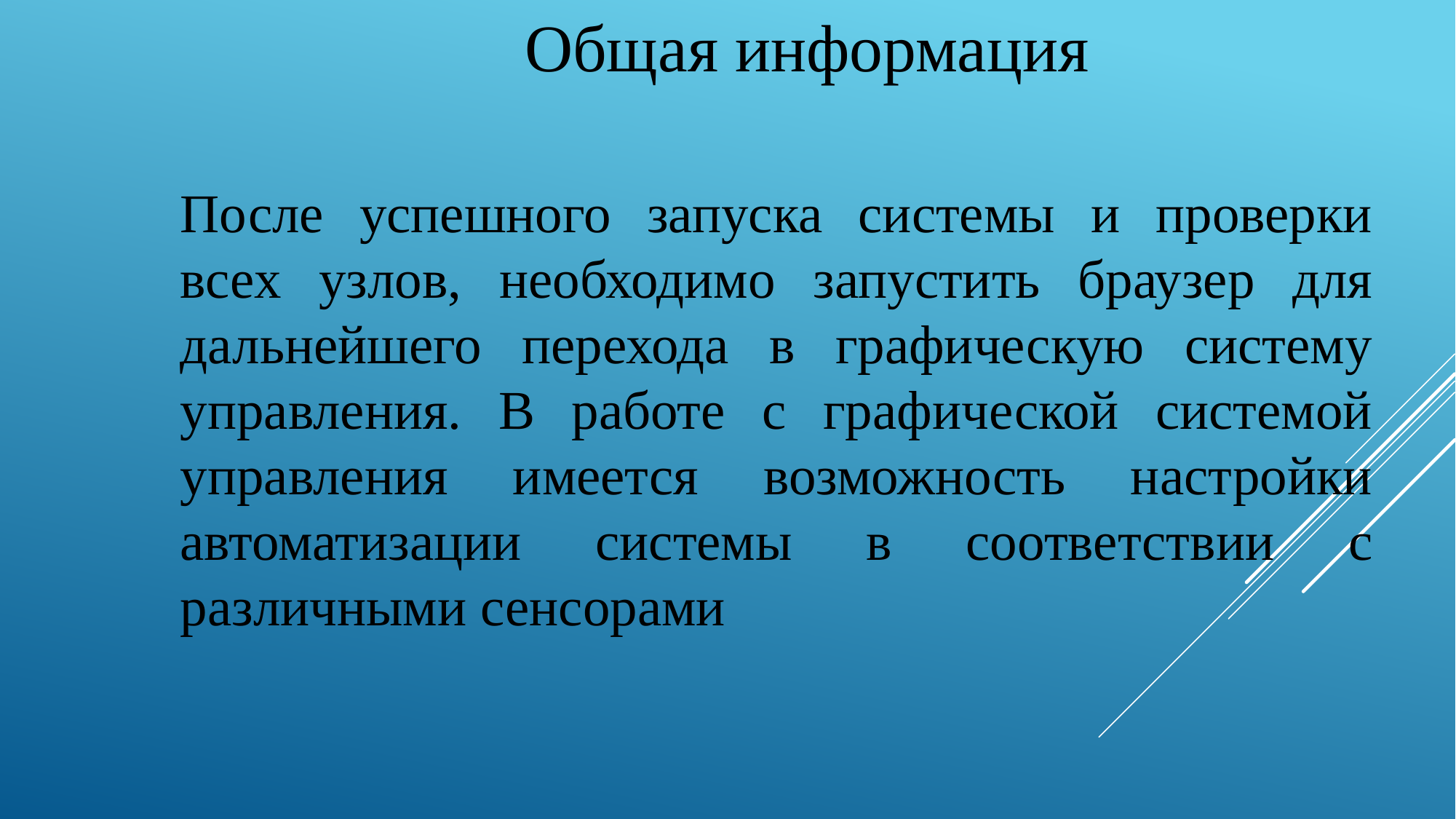

Общая информация
После успешного запуска системы и проверки всех узлов, необходимо запустить браузер для дальнейшего перехода в графическую систему управления. В работе с графической системой управления имеется возможность настройки автоматизации системы в соответствии с различными сенсорами